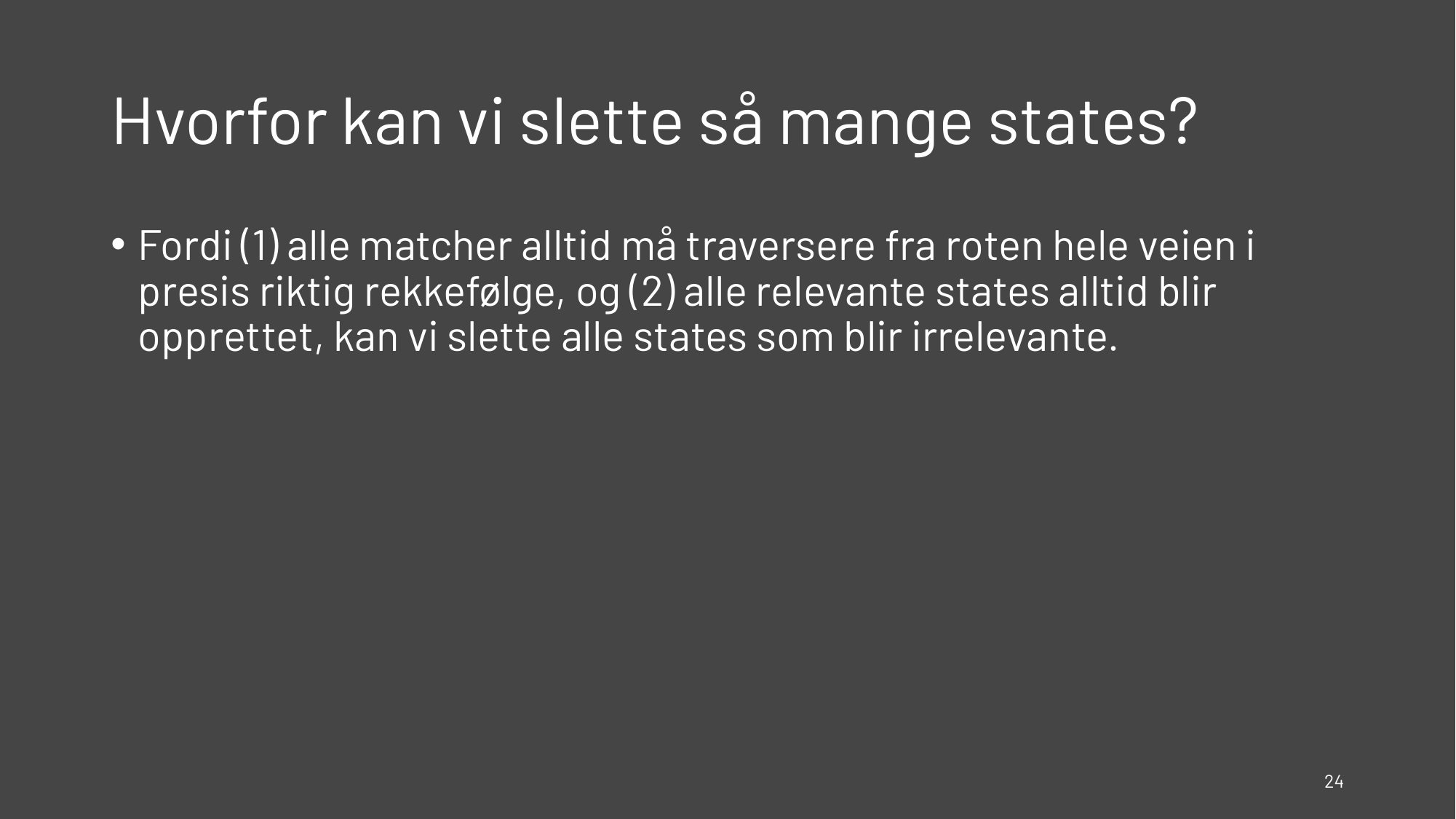

# Hvorfor kan vi slette så mange states?
Fordi (1) alle matcher alltid må traversere fra roten hele veien i presis riktig rekkefølge, og (2) alle relevante states alltid blir opprettet, kan vi slette alle states som blir irrelevante.

24